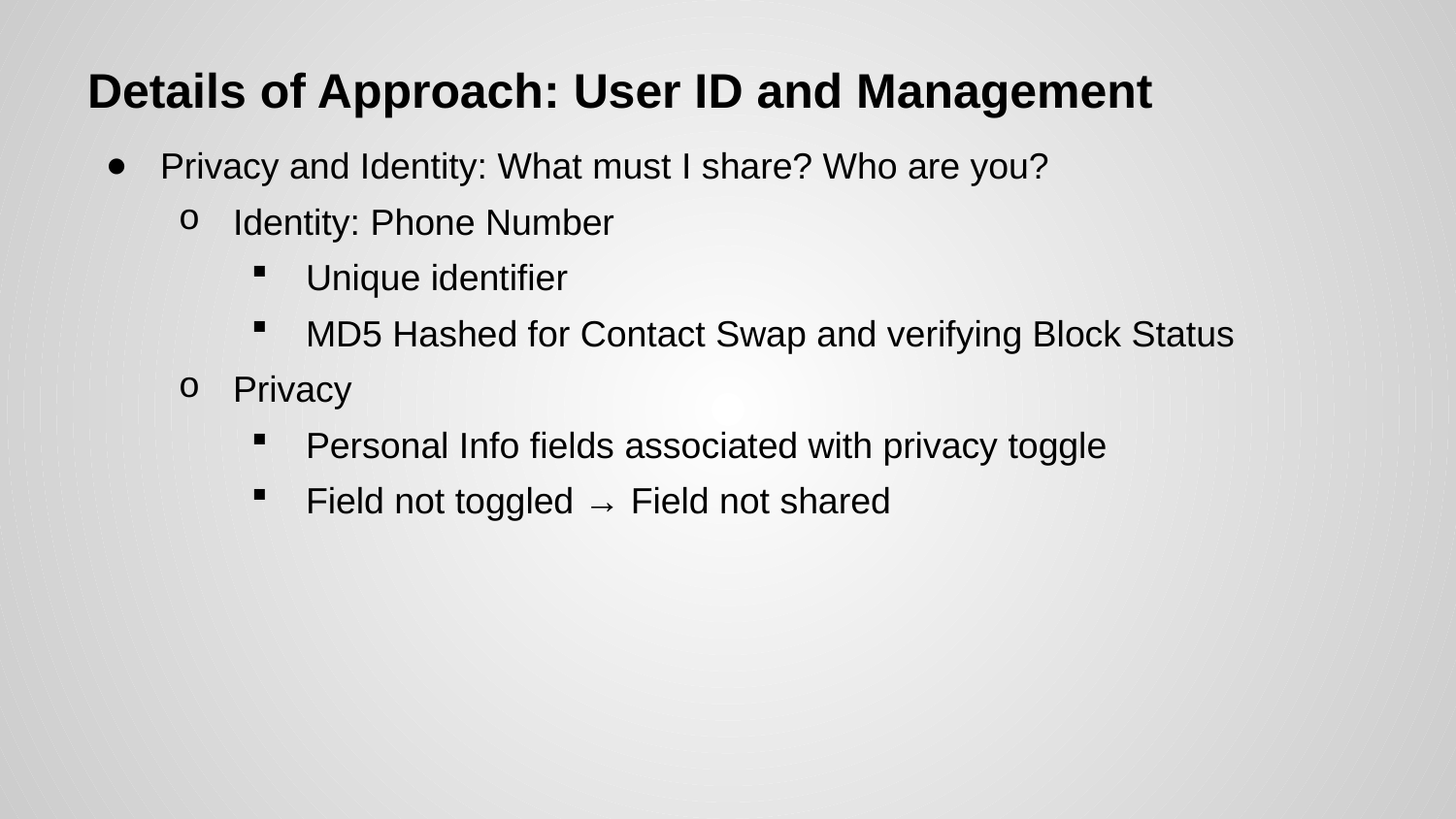

# Details of Approach: User ID and Management
Privacy and Identity: What must I share? Who are you?
Identity: Phone Number
Unique identifier
MD5 Hashed for Contact Swap and verifying Block Status
Privacy
Personal Info fields associated with privacy toggle
Field not toggled → Field not shared